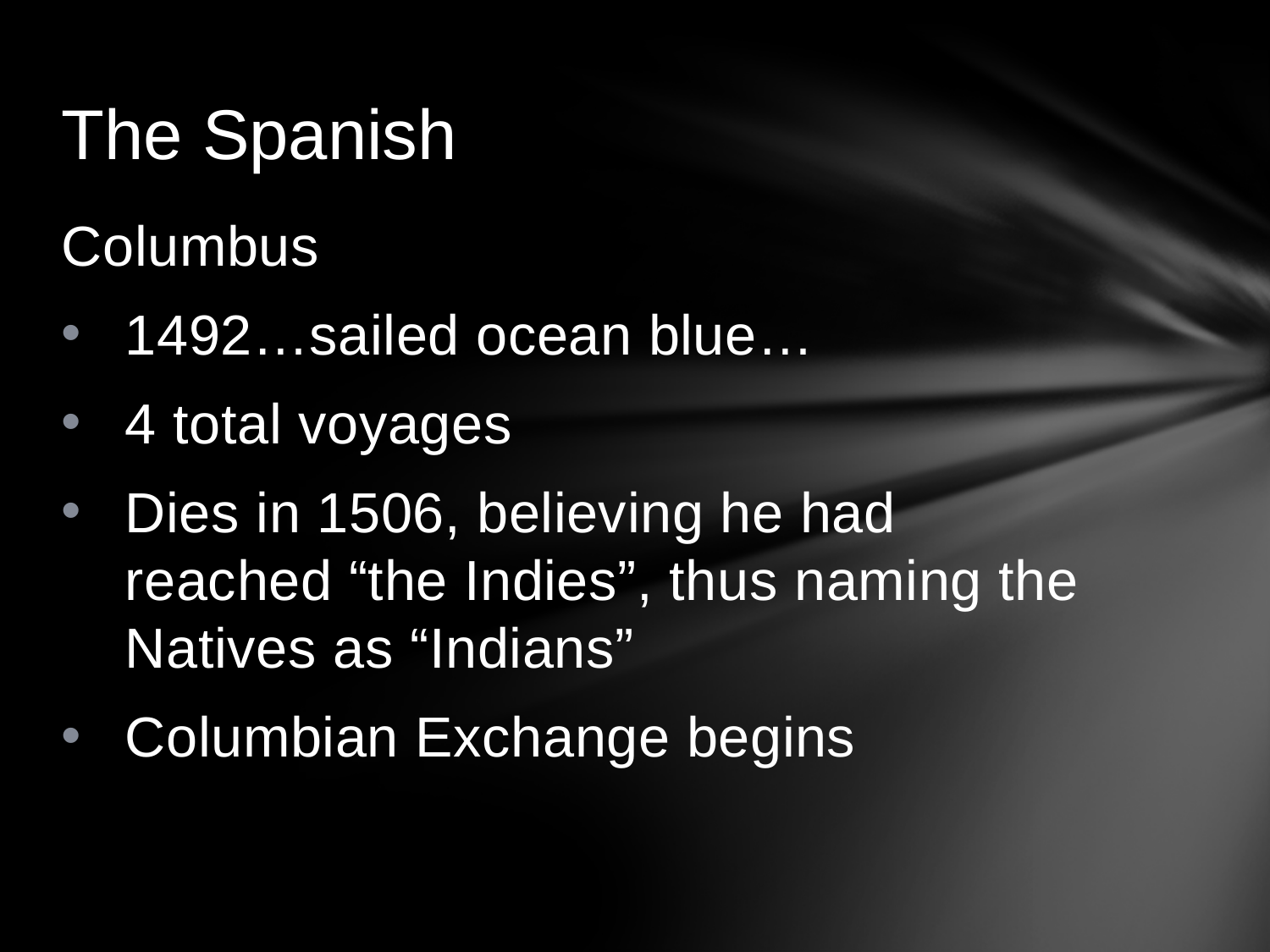

# The Spanish
Columbus
1492…sailed ocean blue…
4 total voyages
Dies in 1506, believing he had reached “the Indies”, thus naming the Natives as “Indians”
Columbian Exchange begins